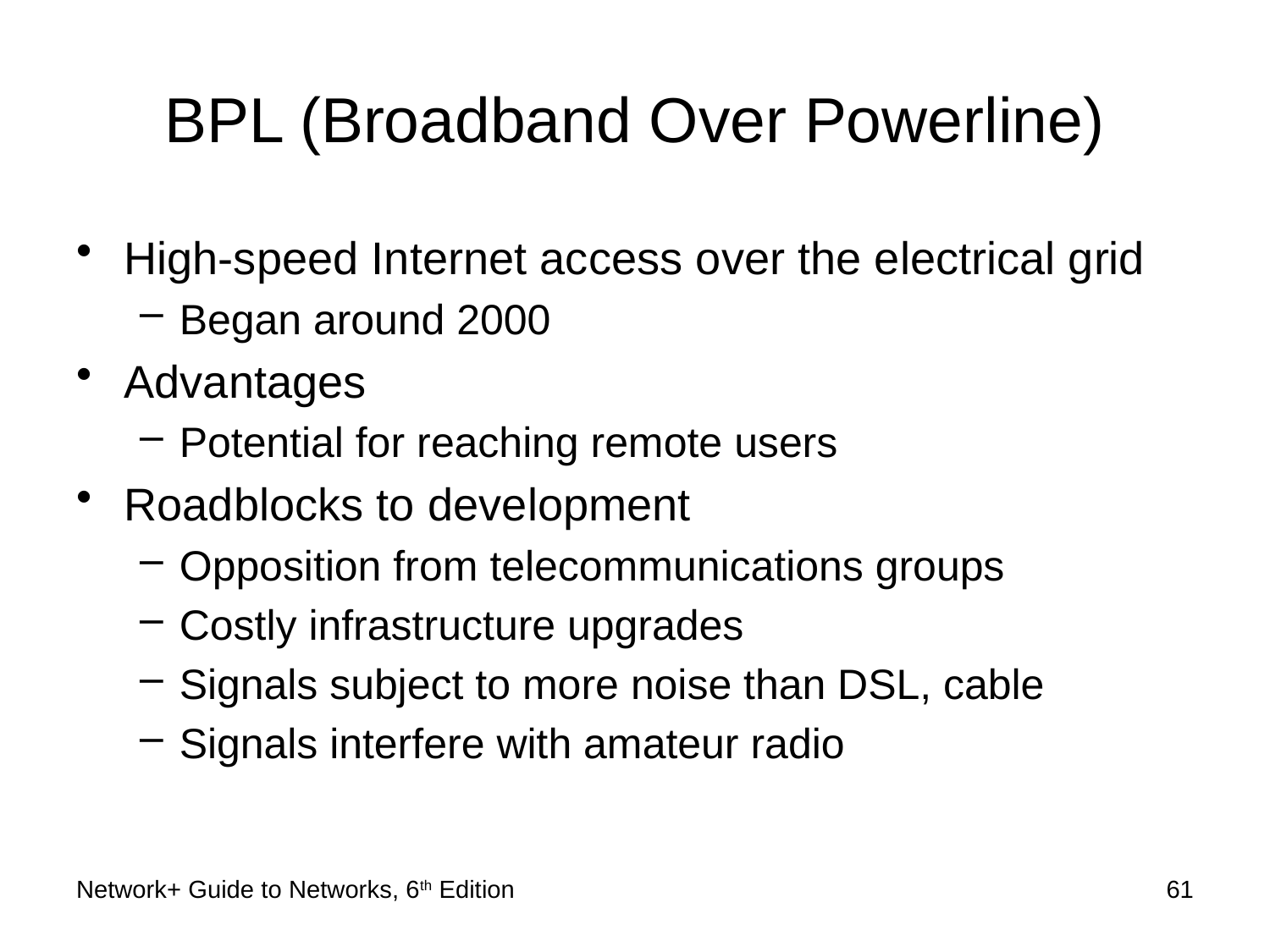

# BPL (Broadband Over Powerline)
High-speed Internet access over the electrical grid
Began around 2000
Advantages
Potential for reaching remote users
Roadblocks to development
Opposition from telecommunications groups
Costly infrastructure upgrades
Signals subject to more noise than DSL, cable
Signals interfere with amateur radio
Network+ Guide to Networks, 6th Edition
61